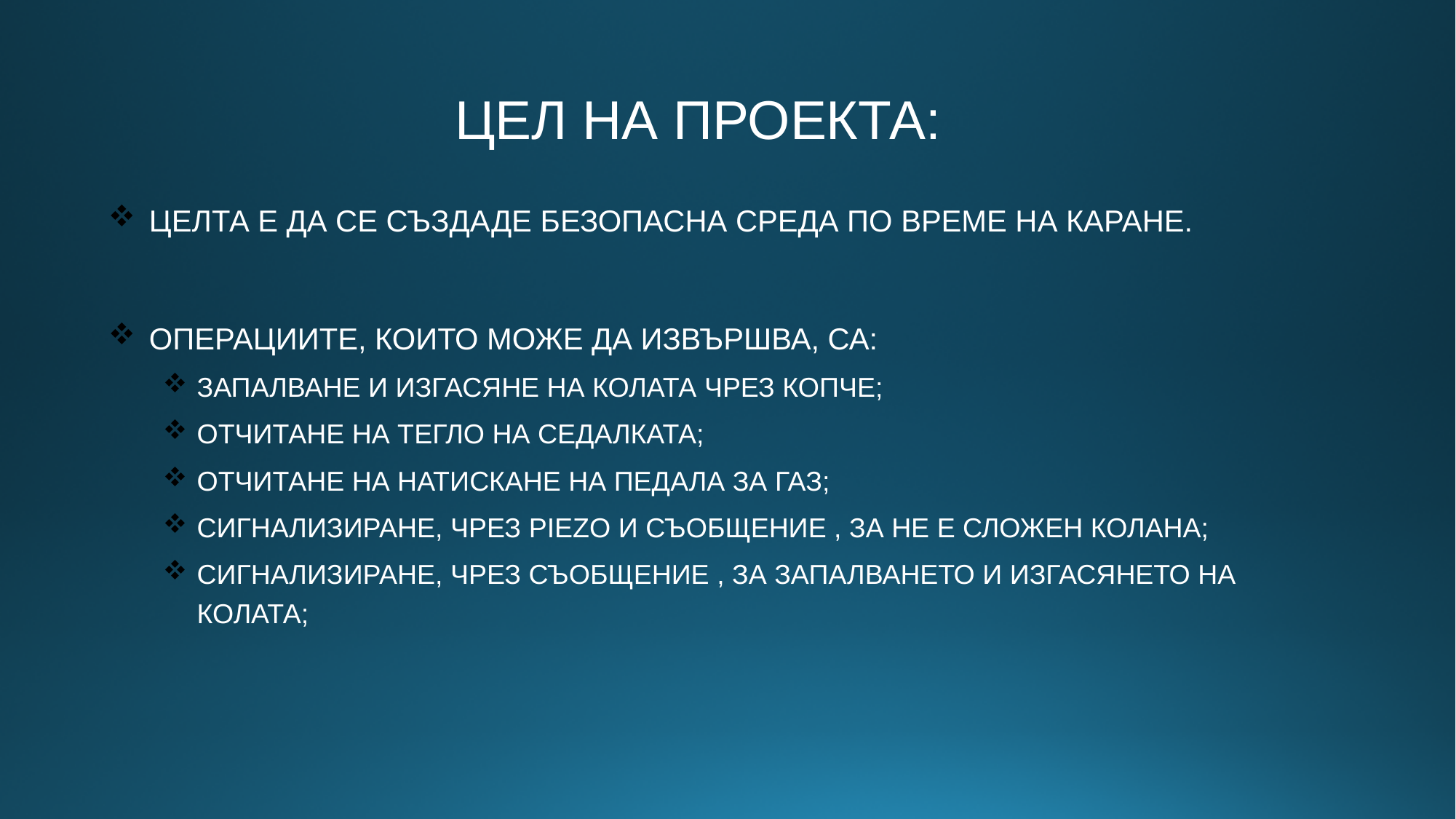

Цел на проекта:
Целта е да се създаде безопасна среда по време на каране.

Операциите, които може да извършва, са:
Запалване и изгасяне на колата чрез копче;
Отчитане на тегло на седалката;
Отчитане на натискане на педала за газ;
Сигнализиране, чрез Piezo и съобщение , за не е сложен колана;
Сигнализиране, чрез съобщение , за запалването и изгасянето на колата;